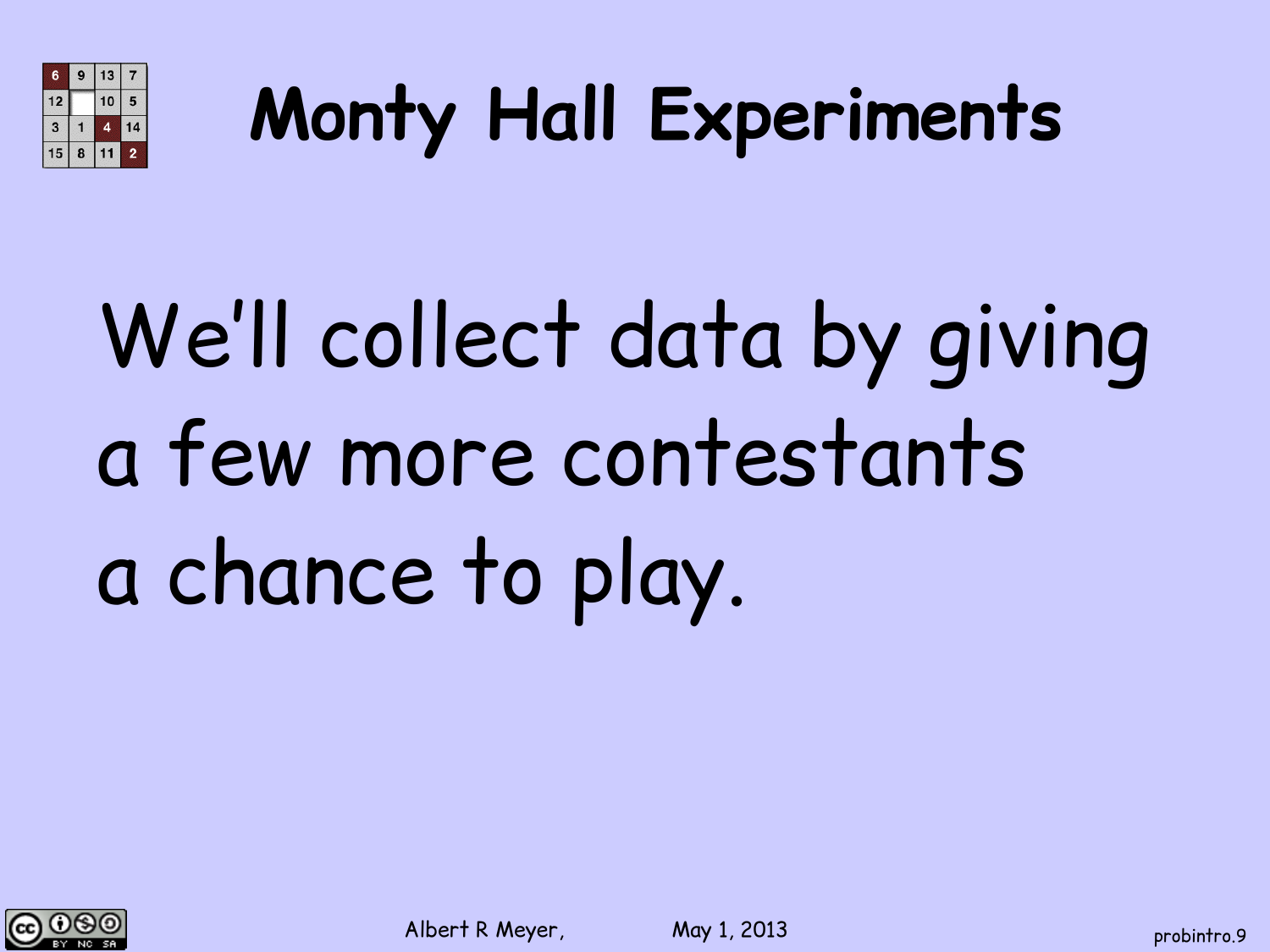

Monty Hall Experiments
We’ll collect data by giving
a few more contestants
a chance to play.
probintro.9